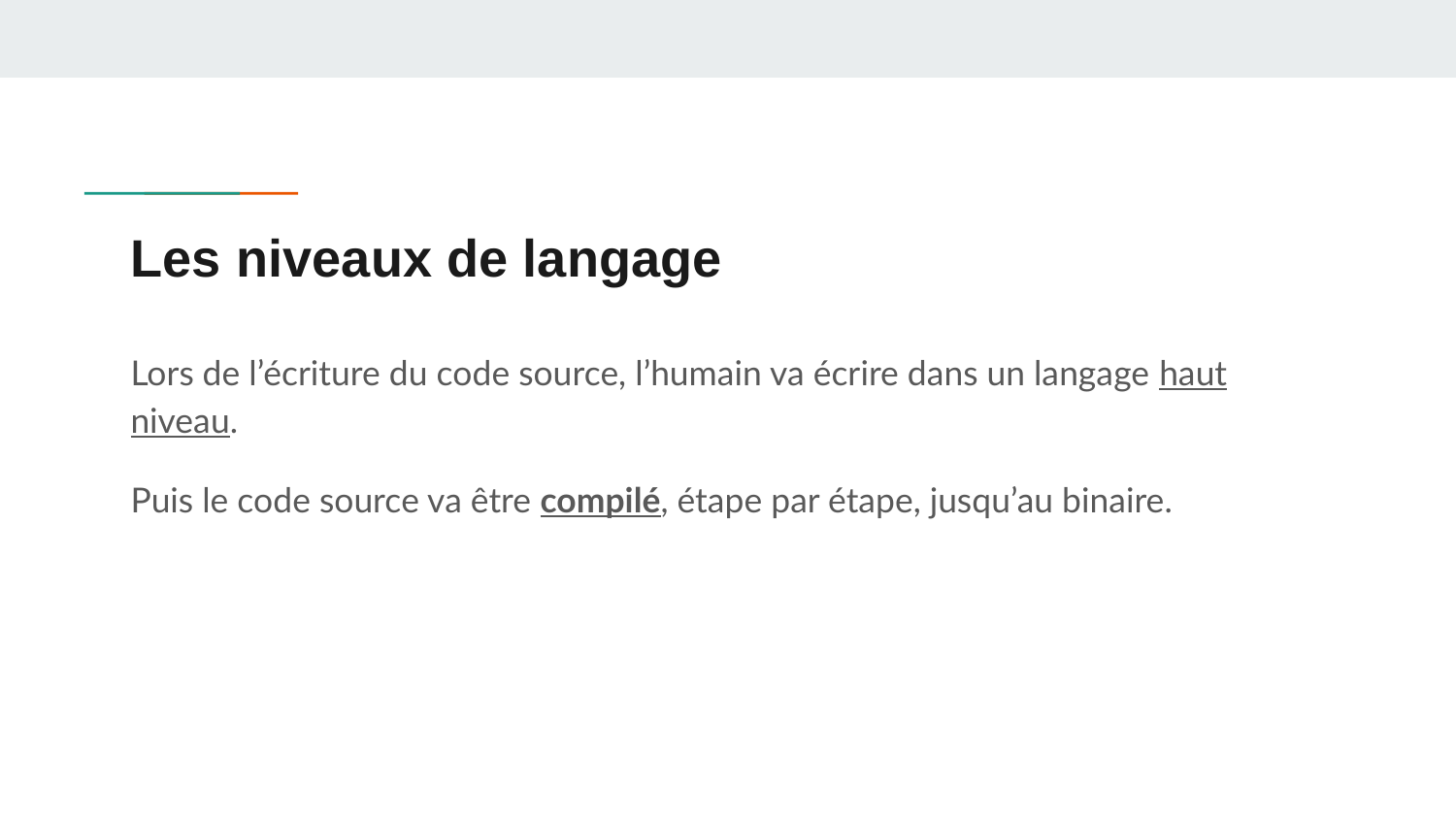

# Les niveaux de langage
Lors de l’écriture du code source, l’humain va écrire dans un langage haut niveau.
Puis le code source va être compilé, étape par étape, jusqu’au binaire.